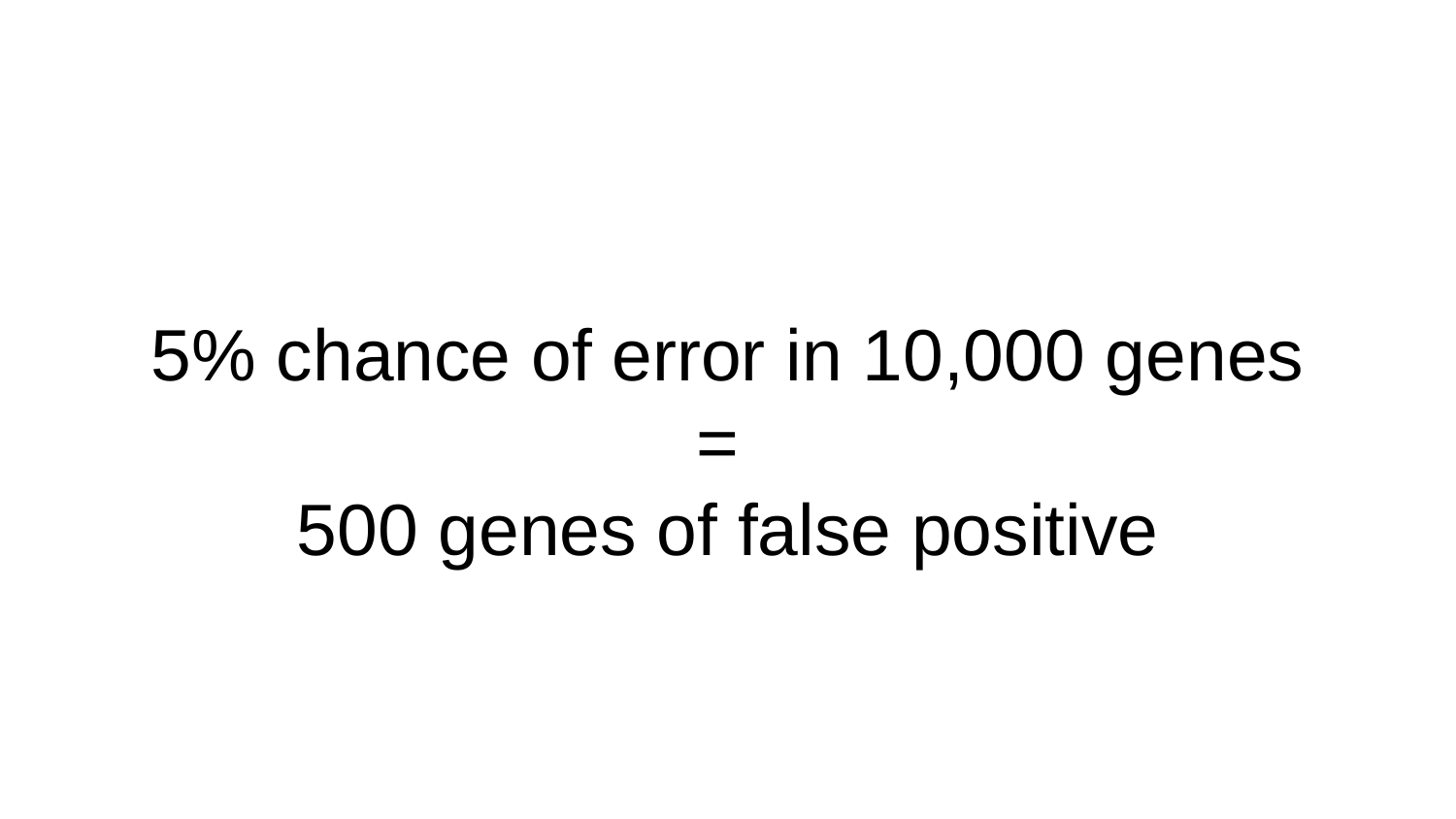

# 5% chance of error in 10,000 genes = 500 genes of false positive